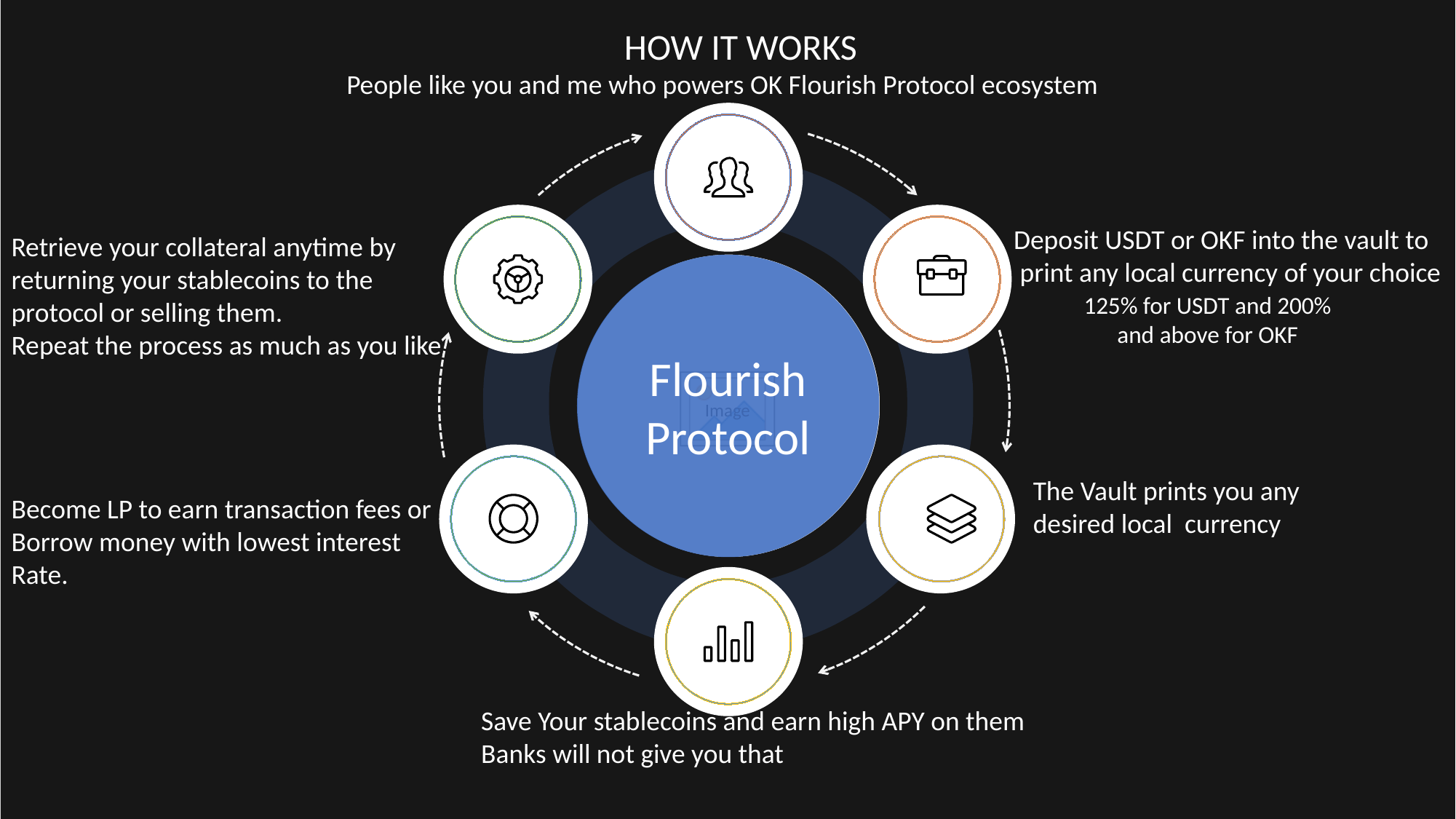

Retrieve your collateral anytime by
returning your stablecoins to the
protocol or selling them.
Repeat the process as much as you like

Become LP to earn transaction fees or
Borrow money with lowest interest
Rate.
HOW IT WORKS
People like you and me who powers OK Flourish Protocol ecosystem

Flourish
Protocol

Deposit USDT or OKF into the vault to
 print any local currency of your choice
125% for USDT and 200% and above for OKF
The Vault prints you any desired local  currency
Save Your stablecoins and earn high APY on them
Banks will not give you that